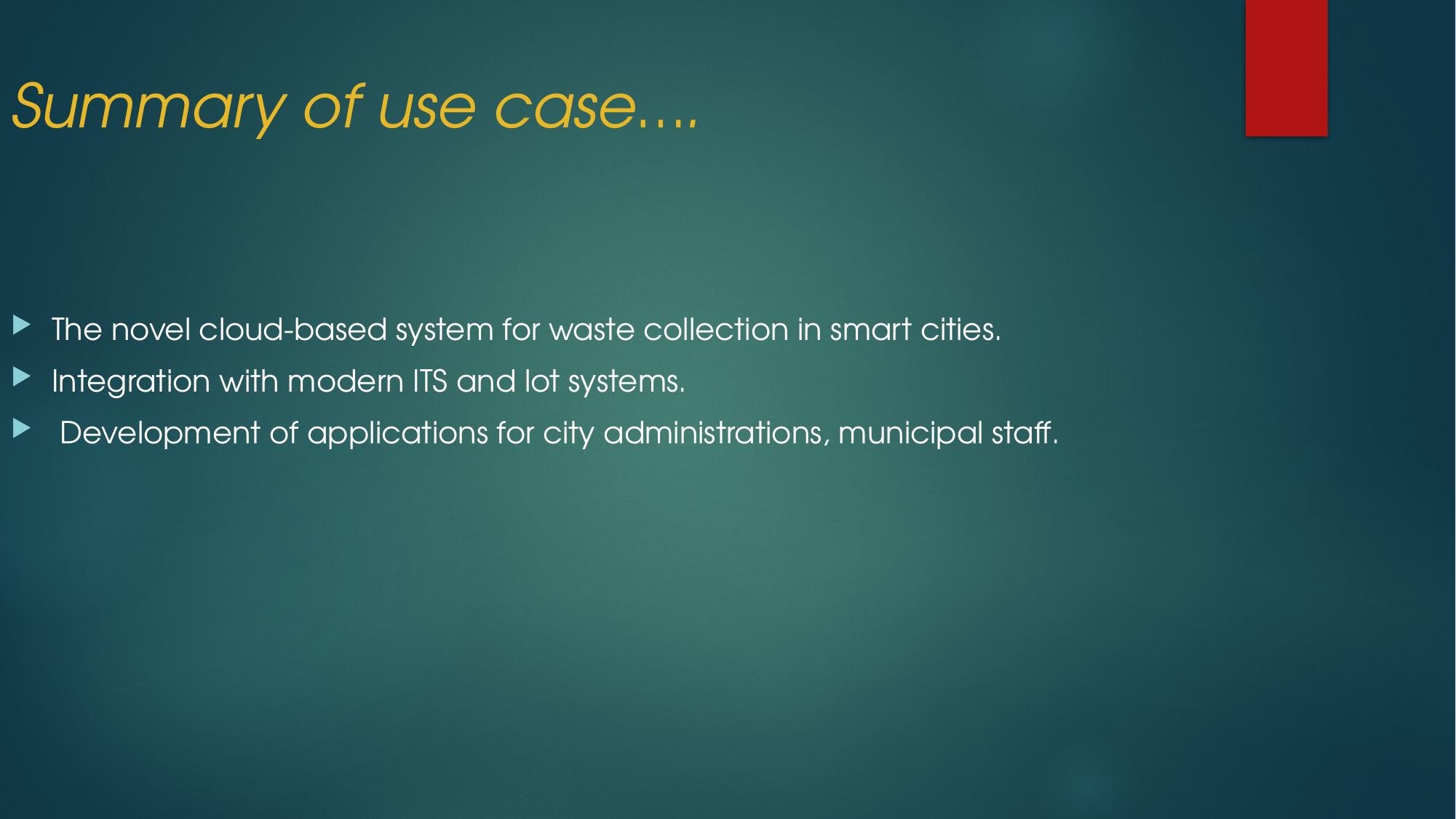

Summary of use case….

The novel cloud-based system for waste collection in smart cities.
Integration with modern ITS and lot systems.
 Development of applications for city administrations, municipal staff.